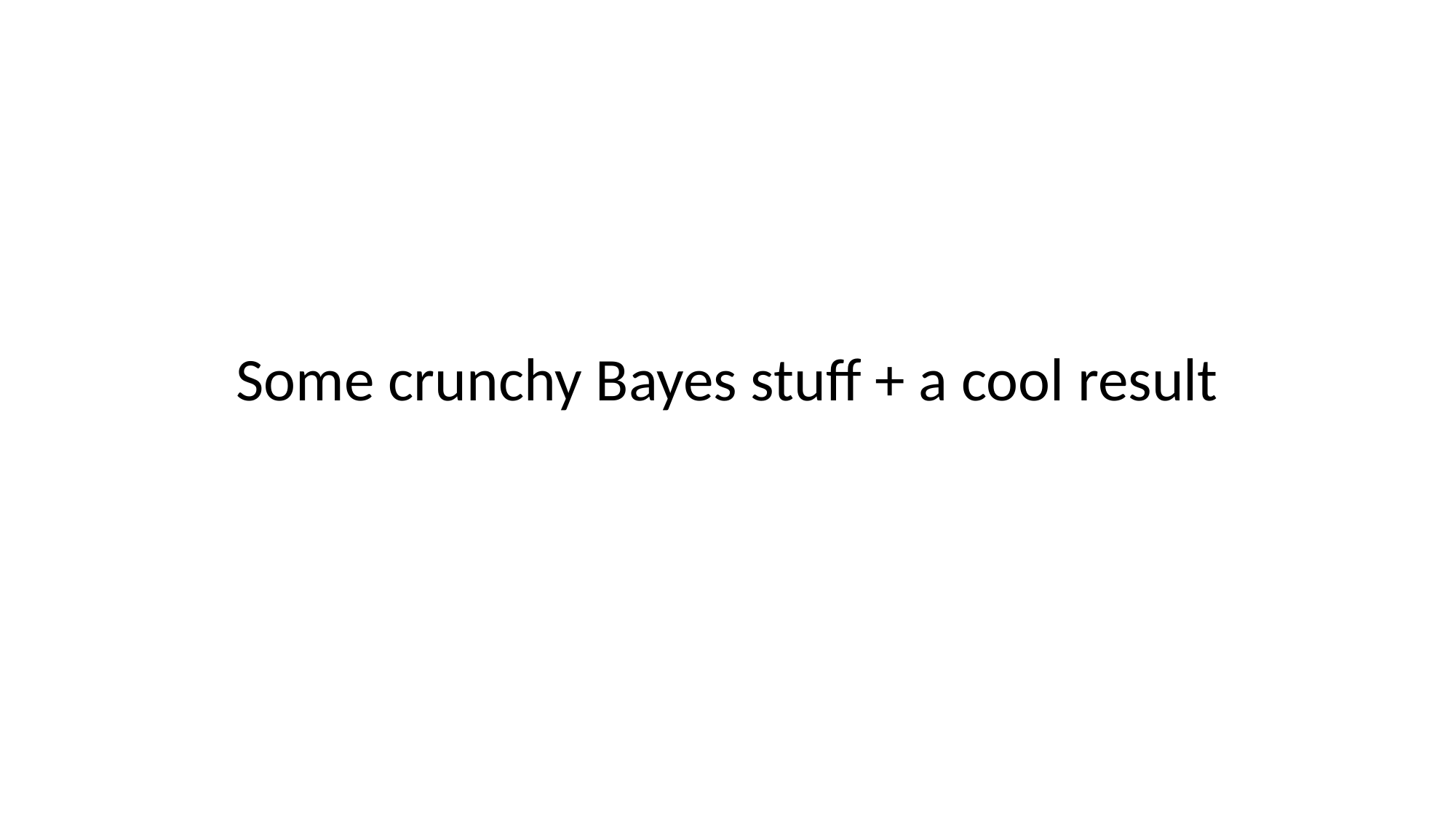

# Some crunchy Bayes stuff + a cool result